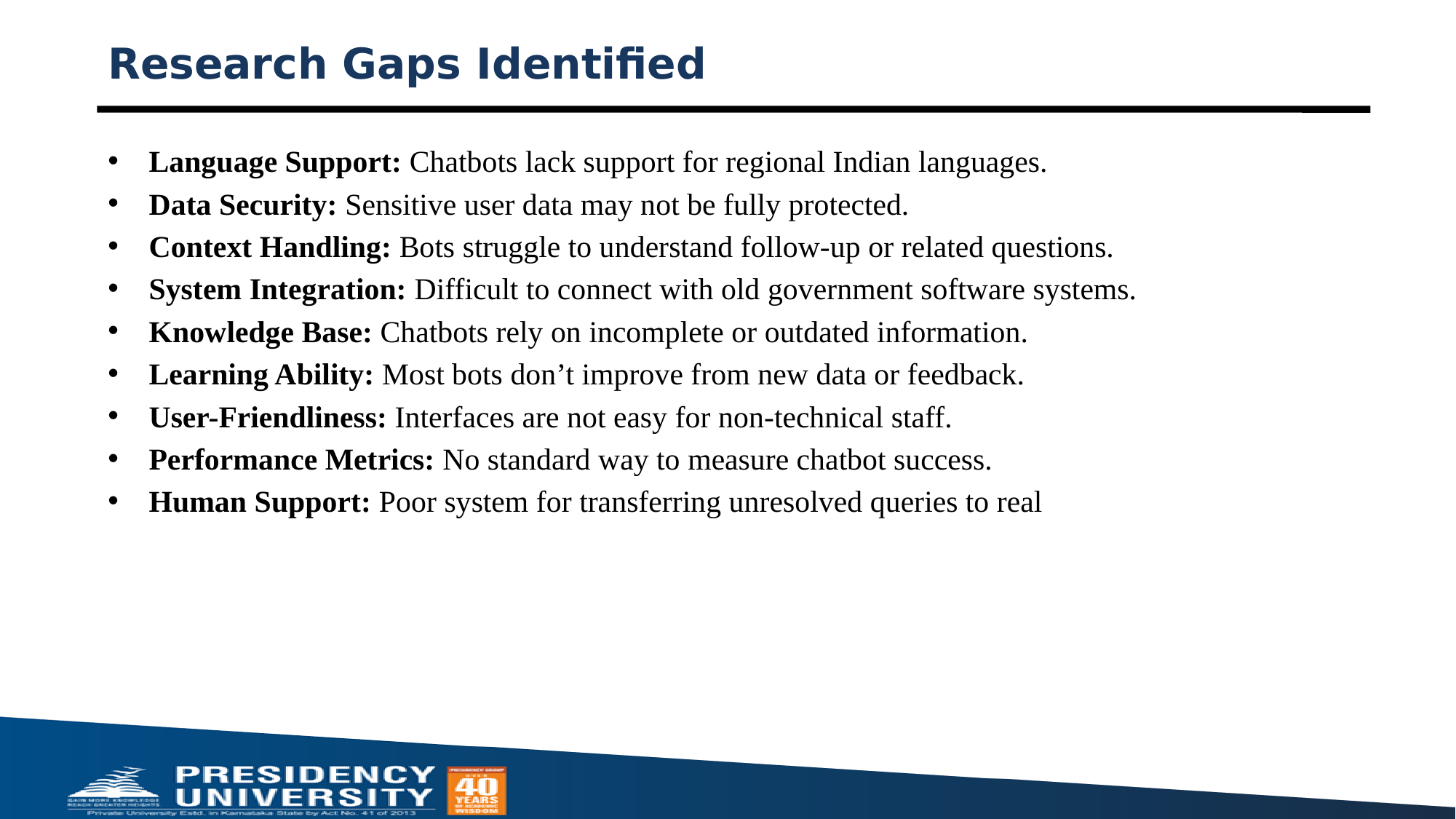

# Research Gaps Identified
Language Support: Chatbots lack support for regional Indian languages.
Data Security: Sensitive user data may not be fully protected.
Context Handling: Bots struggle to understand follow-up or related questions.
System Integration: Difficult to connect with old government software systems.
Knowledge Base: Chatbots rely on incomplete or outdated information.
Learning Ability: Most bots don’t improve from new data or feedback.
User-Friendliness: Interfaces are not easy for non-technical staff.
Performance Metrics: No standard way to measure chatbot success.
Human Support: Poor system for transferring unresolved queries to real